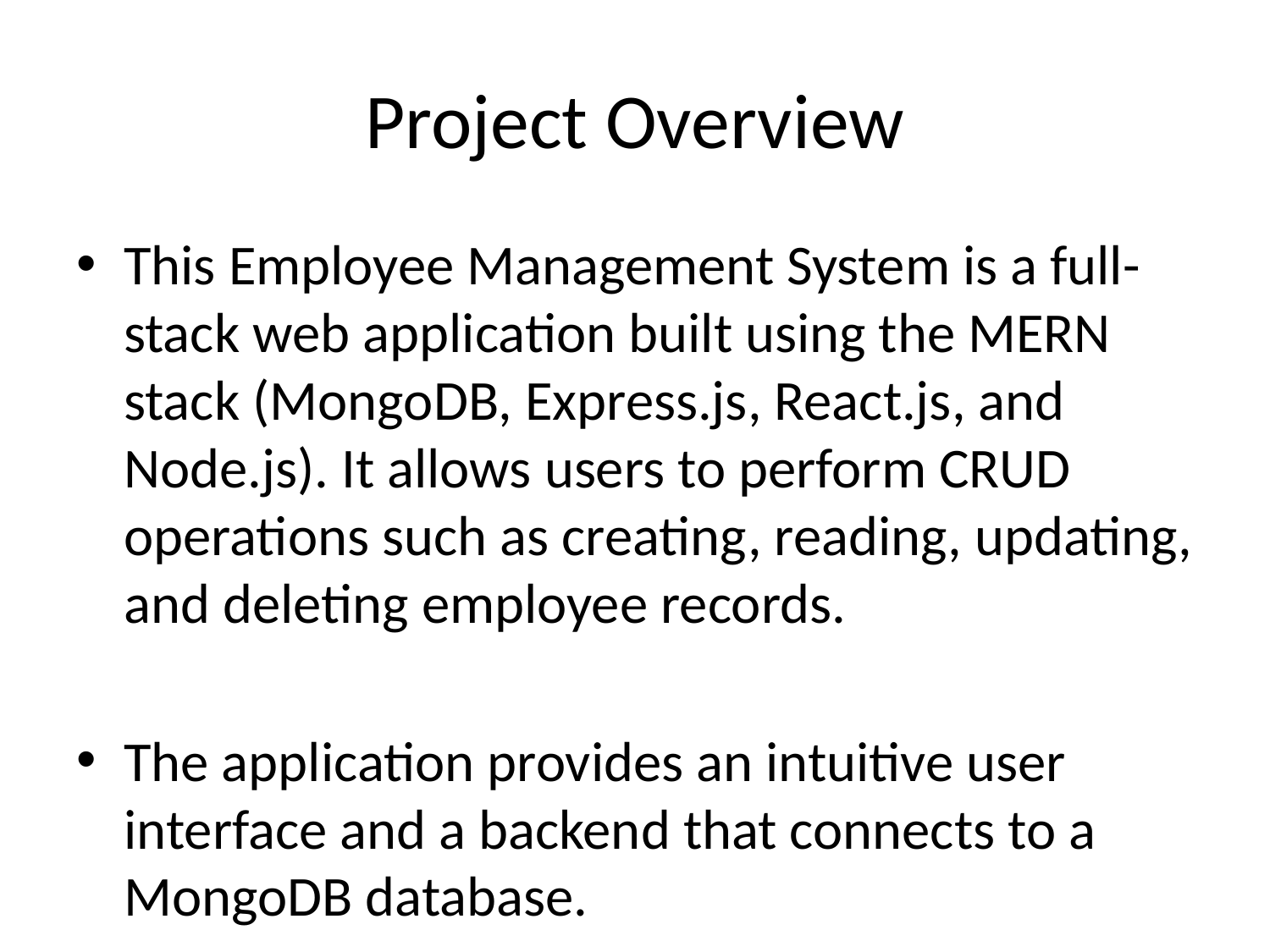

# Project Overview
This Employee Management System is a full-stack web application built using the MERN stack (MongoDB, Express.js, React.js, and Node.js). It allows users to perform CRUD operations such as creating, reading, updating, and deleting employee records.

The application provides an intuitive user interface and a backend that connects to a MongoDB database.